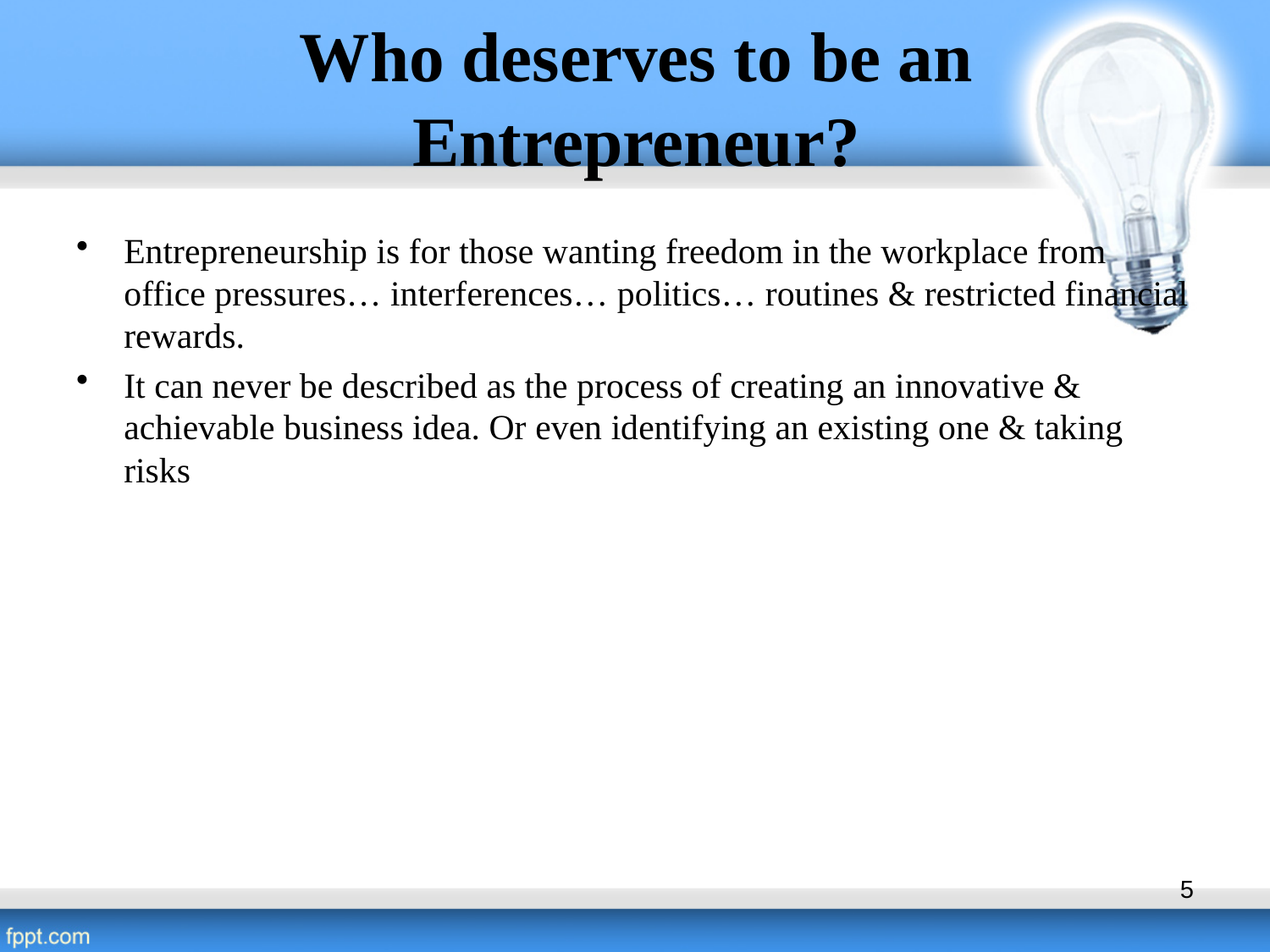

# Who deserves to be an Entrepreneur?
Entrepreneurship is for those wanting freedom in the workplace from office pressures… interferences… politics… routines & restricted financial rewards.
It can never be described as the process of creating an innovative & achievable business idea. Or even identifying an existing one & taking risks

5